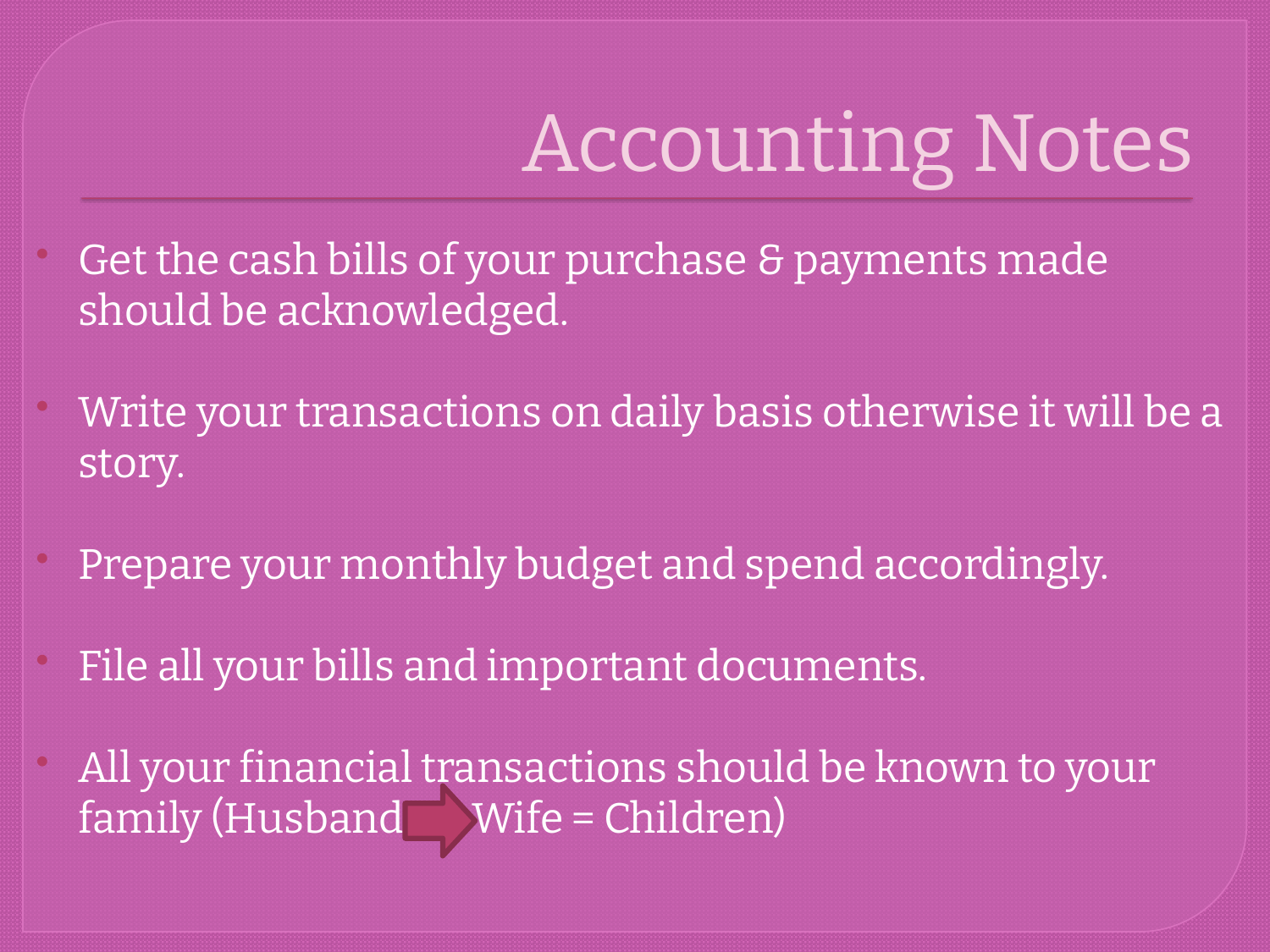

# Accounting Notes
Get the cash bills of your purchase & payments made should be acknowledged.

Write your transactions on daily basis otherwise it will be a story.

Prepare your monthly budget and spend accordingly.

File all your bills and important documents.

All your financial transactions should be known to your family (Husband        Wife = Children)